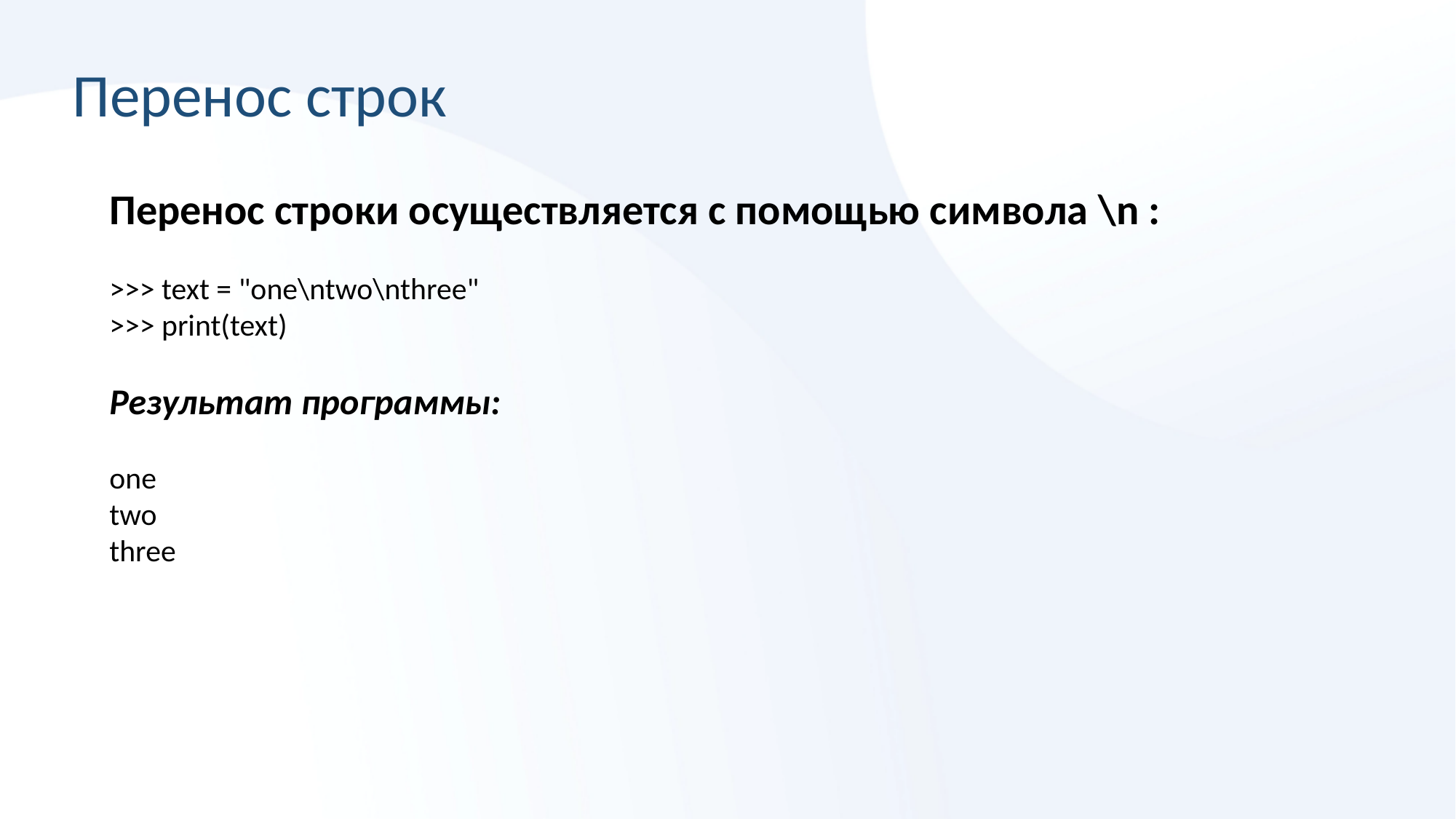

# Перенос строк
Перенос строки осуществляется с помощью символа \n :

>>> text = "one\ntwo\nthree"
>>> print(text)

Результат программы:

one
two
three